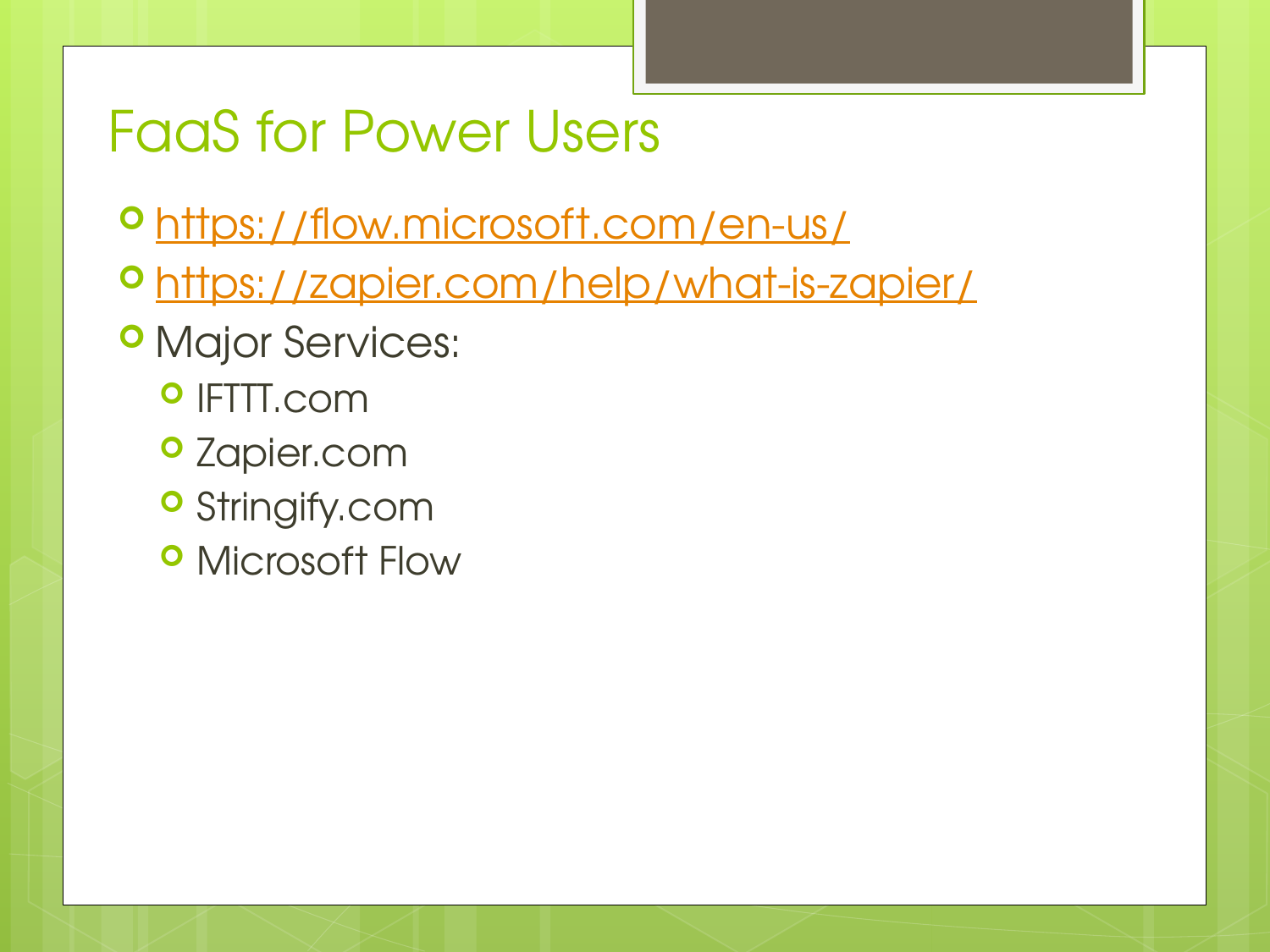

# FaaS for Power Users
https://flow.microsoft.com/en-us/
https://zapier.com/help/what-is-zapier/
Major Services:
IFTTT.com
Zapier.com
Stringify.com
Microsoft Flow